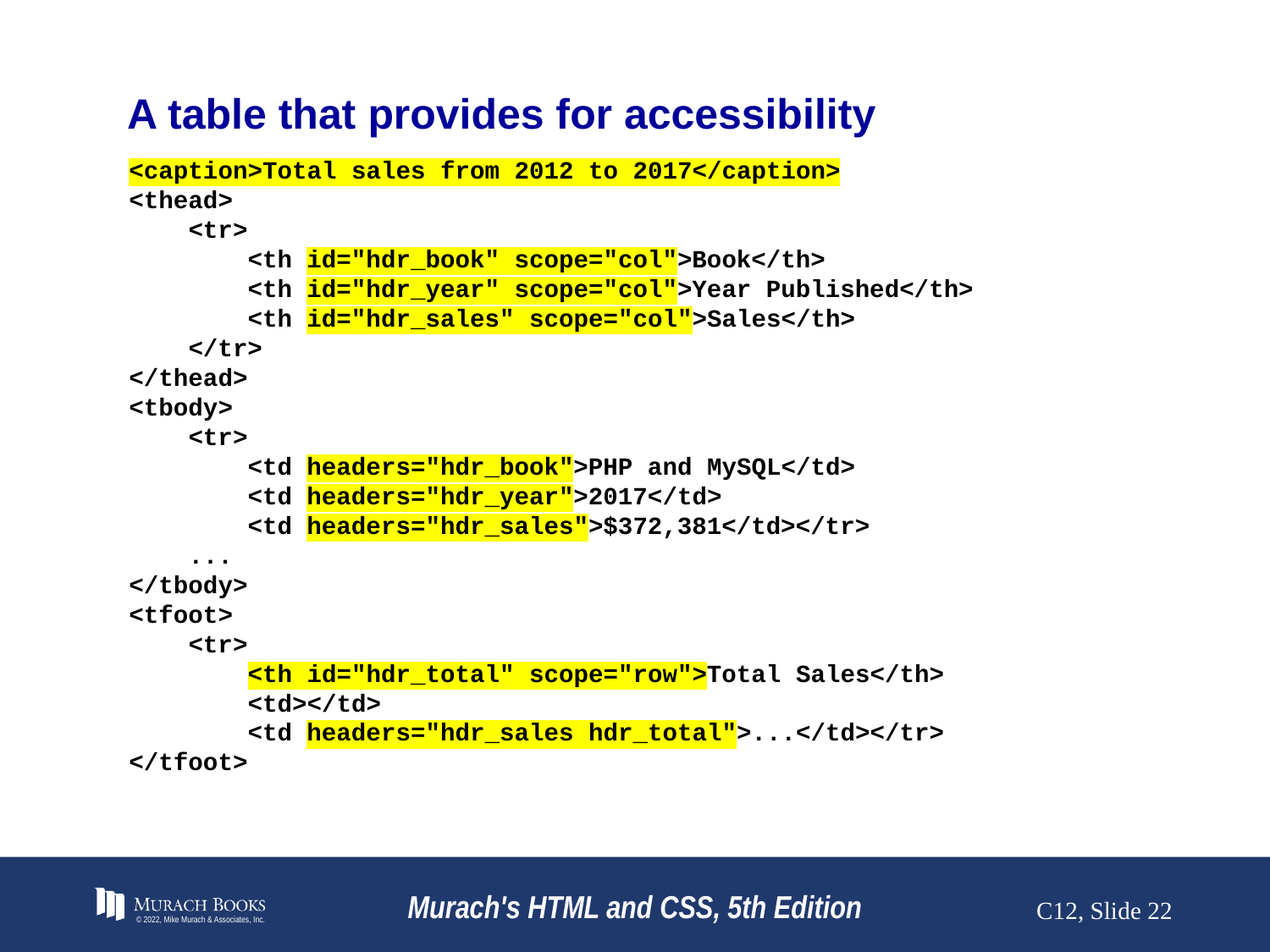

# A table that provides for accessibility
<caption>Total sales from 2012 to 2017</caption>
<thead>
    <tr>
        <th id="hdr_book" scope="col">Book</th>
        <th id="hdr_year" scope="col">Year Published</th>
        <th id="hdr_sales" scope="col">Sales</th>
    </tr>
</thead>
<tbody>
    <tr>
        <td headers="hdr_book">PHP and MySQL</td>
        <td headers="hdr_year">2017</td>
        <td headers="hdr_sales">$372,381</td></tr>
    ...
</tbody>
<tfoot>
    <tr>
        <th id="hdr_total" scope="row">Total Sales</th>
        <td></td>
        <td headers="hdr_sales hdr_total">...</td></tr>
</tfoot>

© 2022, Mike Murach & Associates, Inc.
Murach's HTML and CSS, 5th Edition

C12, Slide 22